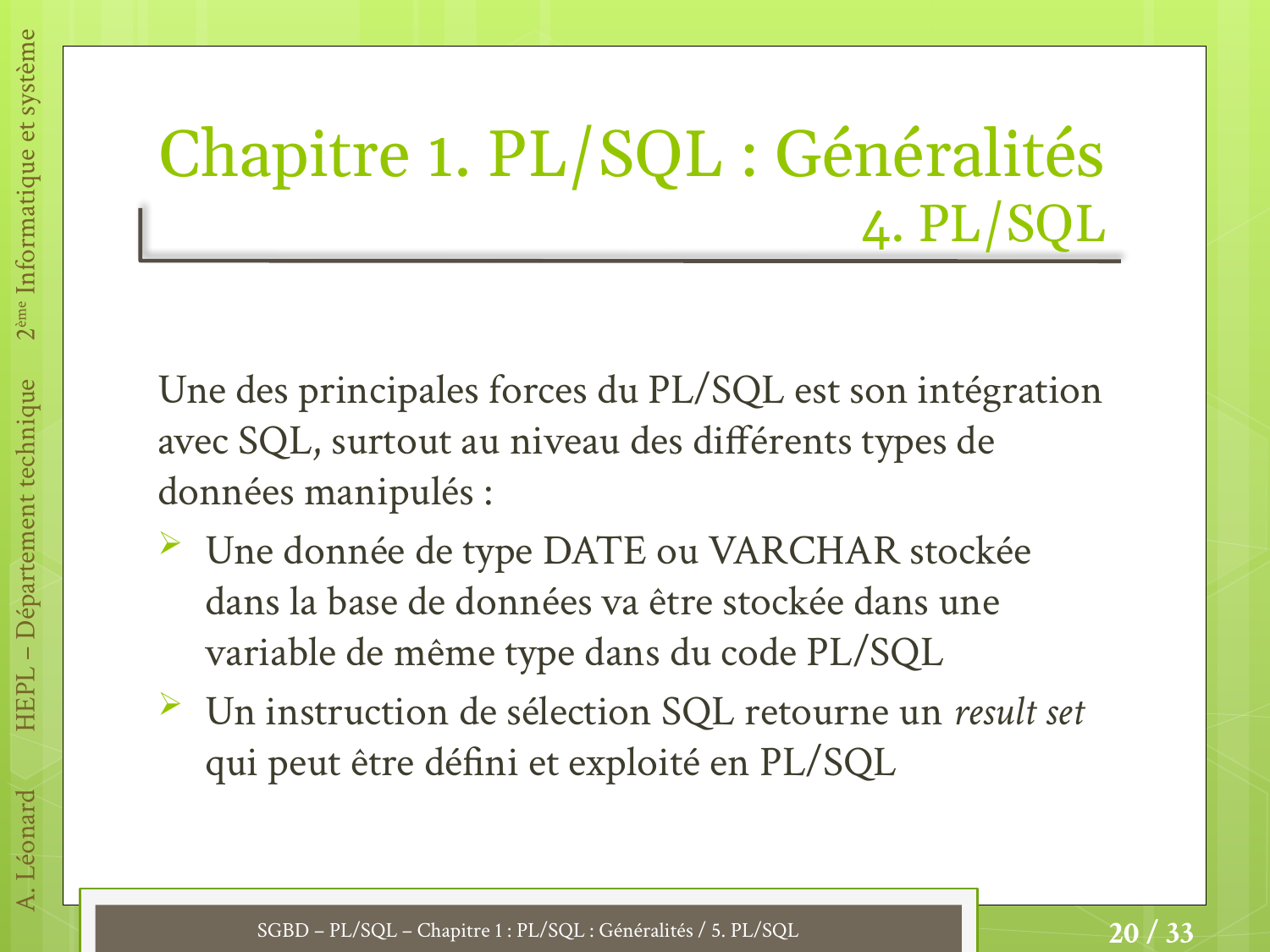

# Chapitre 1. PL/SQL : Généralités 4. PL/SQL
Une des principales forces du PL/SQL est son intégration avec SQL, surtout au niveau des différents types de données manipulés :
Une donnée de type DATE ou VARCHAR stockée dans la base de données va être stockée dans une variable de même type dans du code PL/SQL
Un instruction de sélection SQL retourne un result set qui peut être défini et exploité en PL/SQL
SGBD – PL/SQL – Chapitre 1 : PL/SQL : Généralités / 5. PL/SQL